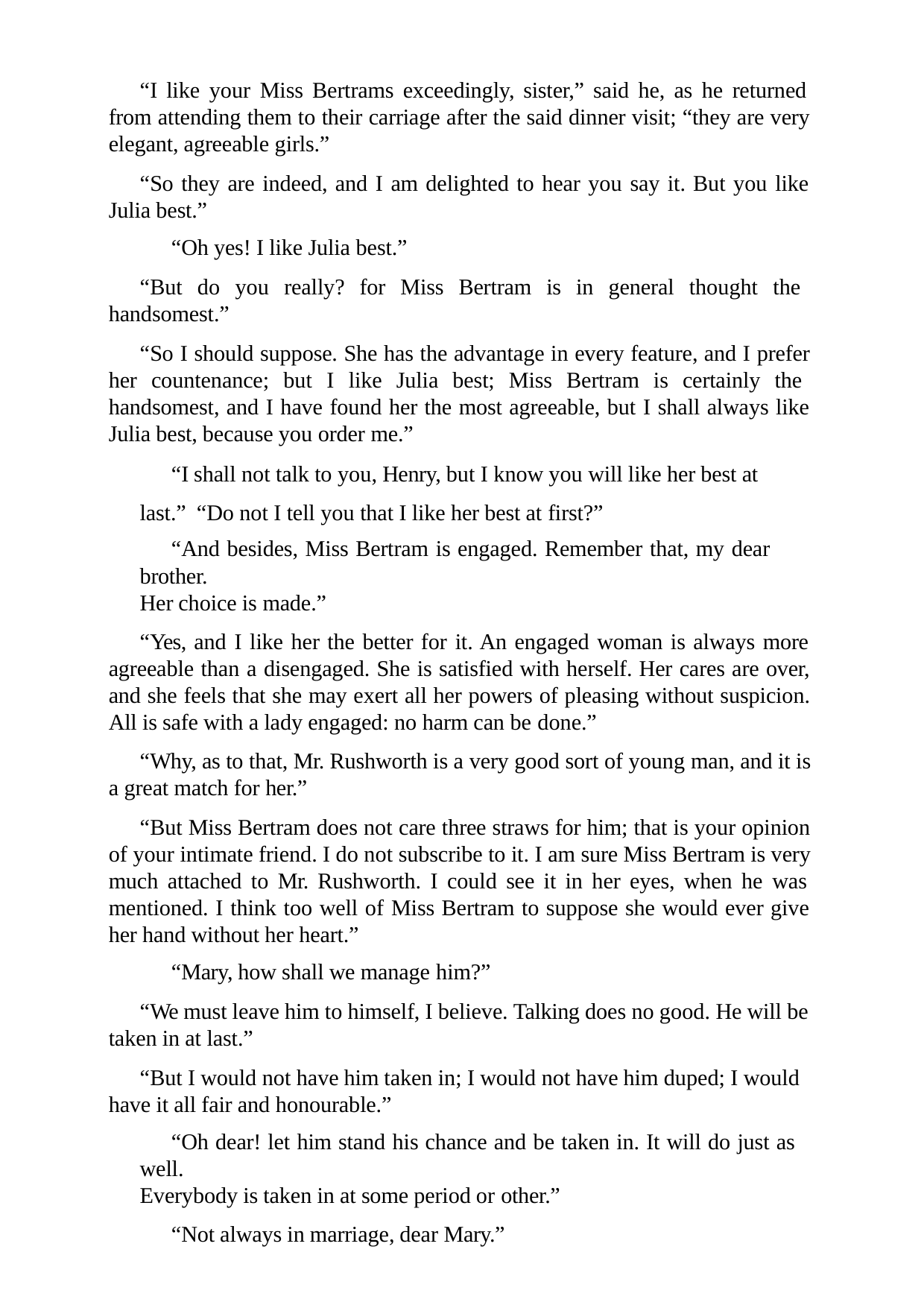

“I like your Miss Bertrams exceedingly, sister,” said he, as he returned  from attending them to their carriage after the said dinner visit; “they are very  elegant, agreeable girls.”
“So they are indeed, and I am delighted to hear you say it. But you like  Julia best.”
“Oh yes! I like Julia best.”
“But do you really? for Miss Bertram is in general thought the  handsomest.”
“So I should suppose. She has the advantage in every feature, and I prefer  her countenance; but I like Julia best; Miss Bertram is certainly the  handsomest, and I have found her the most agreeable, but I shall always like  Julia best, because you order me.”
“I shall not talk to you, Henry, but I know you will like her best at last.”  “Do not I tell you that I like her best at first?”
“And besides, Miss Bertram is engaged. Remember that, my dear brother.
Her choice is made.”
“Yes, and I like her the better for it. An engaged woman is always more  agreeable than a disengaged. She is satisfied with herself. Her cares are over,  and she feels that she may exert all her powers of pleasing without suspicion.  All is safe with a lady engaged: no harm can be done.”
“Why, as to that, Mr. Rushworth is a very good sort of young man, and it is  a great match for her.”
“But Miss Bertram does not care three straws for him; that is your opinion  of your intimate friend. I do not subscribe to it. I am sure Miss Bertram is very  much attached to Mr. Rushworth. I could see it in her eyes, when he was  mentioned. I think too well of Miss Bertram to suppose she would ever give  her hand without her heart.”
“Mary, how shall we manage him?”
“We must leave him to himself, I believe. Talking does no good. He will be  taken in at last.”
“But I would not have him taken in; I would not have him duped; I would  have it all fair and honourable.”
“Oh dear! let him stand his chance and be taken in. It will do just as well.
Everybody is taken in at some period or other.”
“Not always in marriage, dear Mary.”